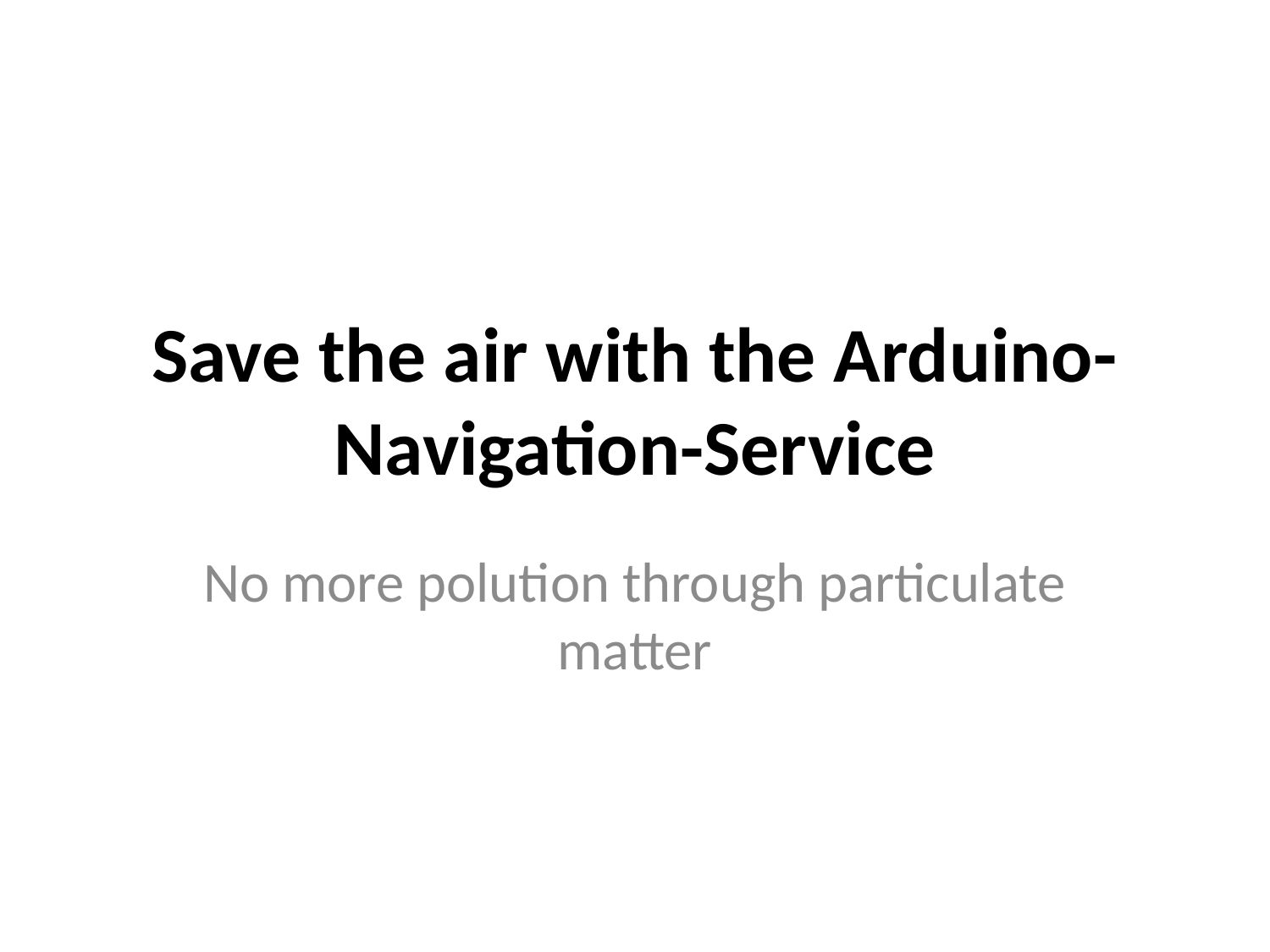

# Save the air with the Arduino-Navigation-Service
No more polution through particulate matter